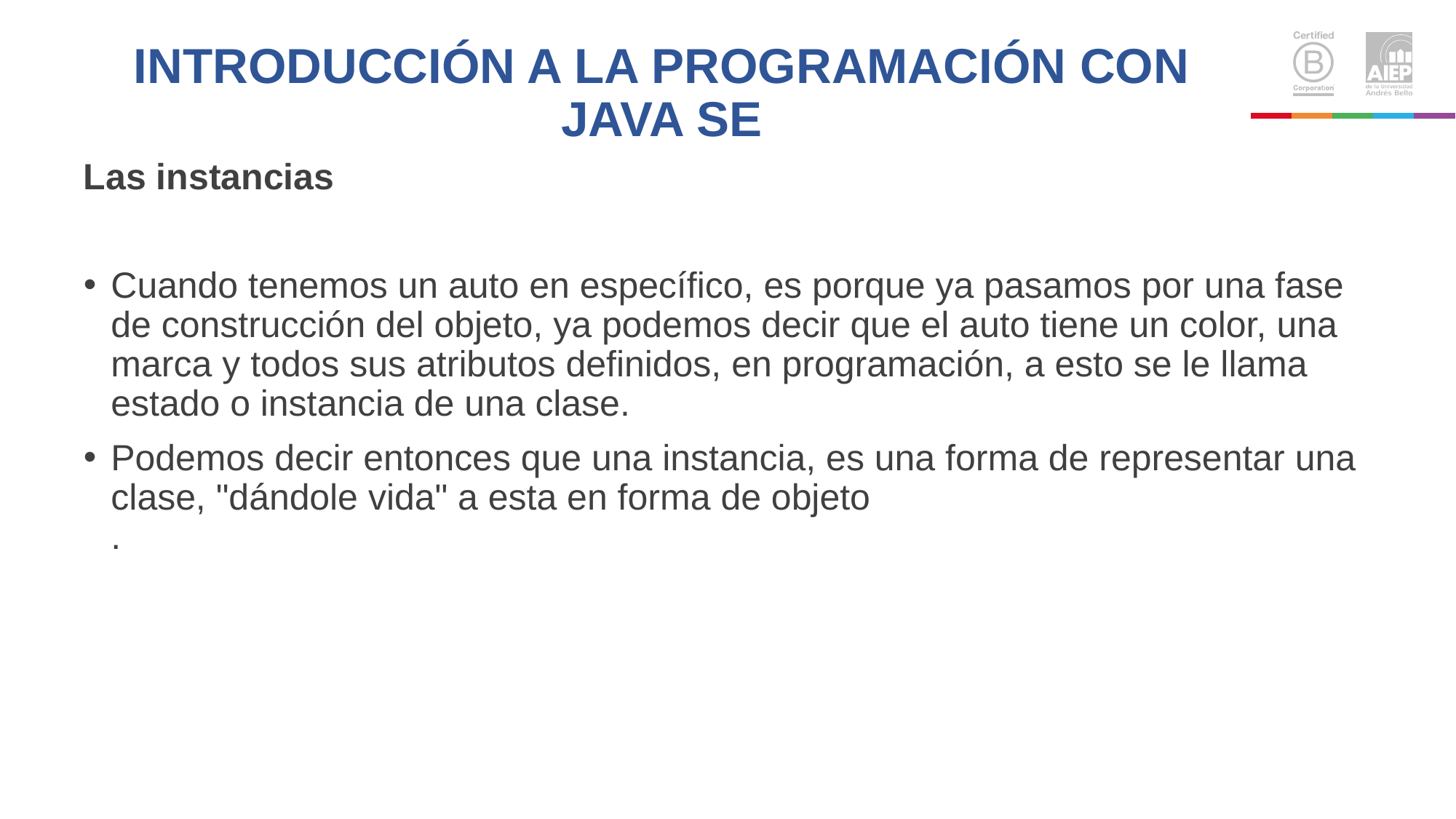

# INTRODUCCIÓN A LA PROGRAMACIÓN CON JAVA SE
Las instancias

Cuando tenemos un auto en específico, es porque ya pasamos por una fase de construcción del objeto, ya podemos decir que el auto tiene un color, una marca y todos sus atributos definidos, en programación, a esto se le llama estado o instancia de una clase.
Podemos decir entonces que una instancia, es una forma de representar una clase, "dándole vida" a esta en forma de objeto
.